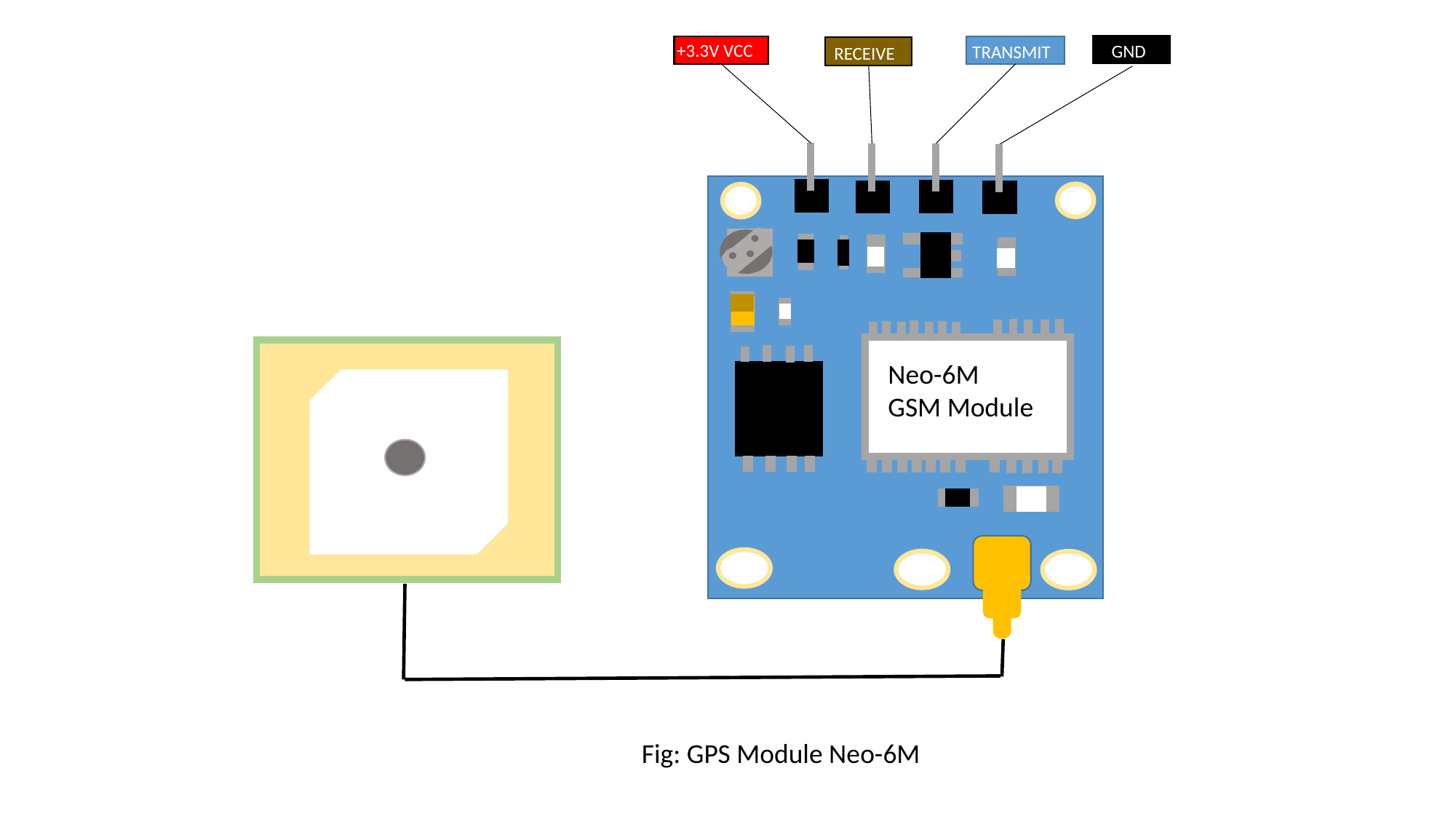

+3.3V VCC

RECEIVE

GND

TRANSMIT

Neo-6M
GSM Module
Fig: GPS Module Neo-6M